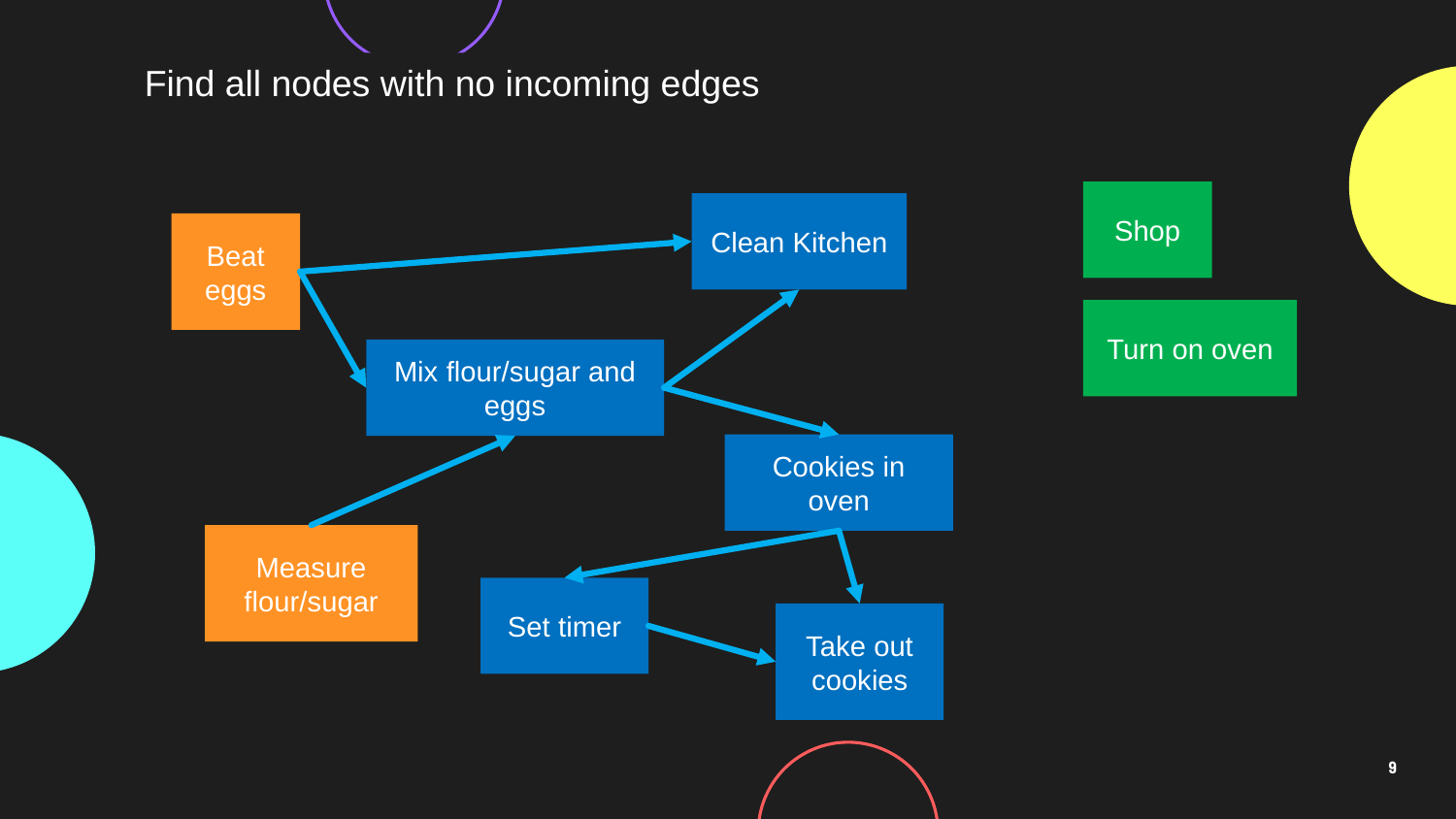

Find all nodes with no incoming edges
Shop
Clean Kitchen
Beat eggs
Turn on oven
Mix flour/sugar and eggs
Cookies in oven
Measure flour/sugar
Set timer
Take out cookies
9